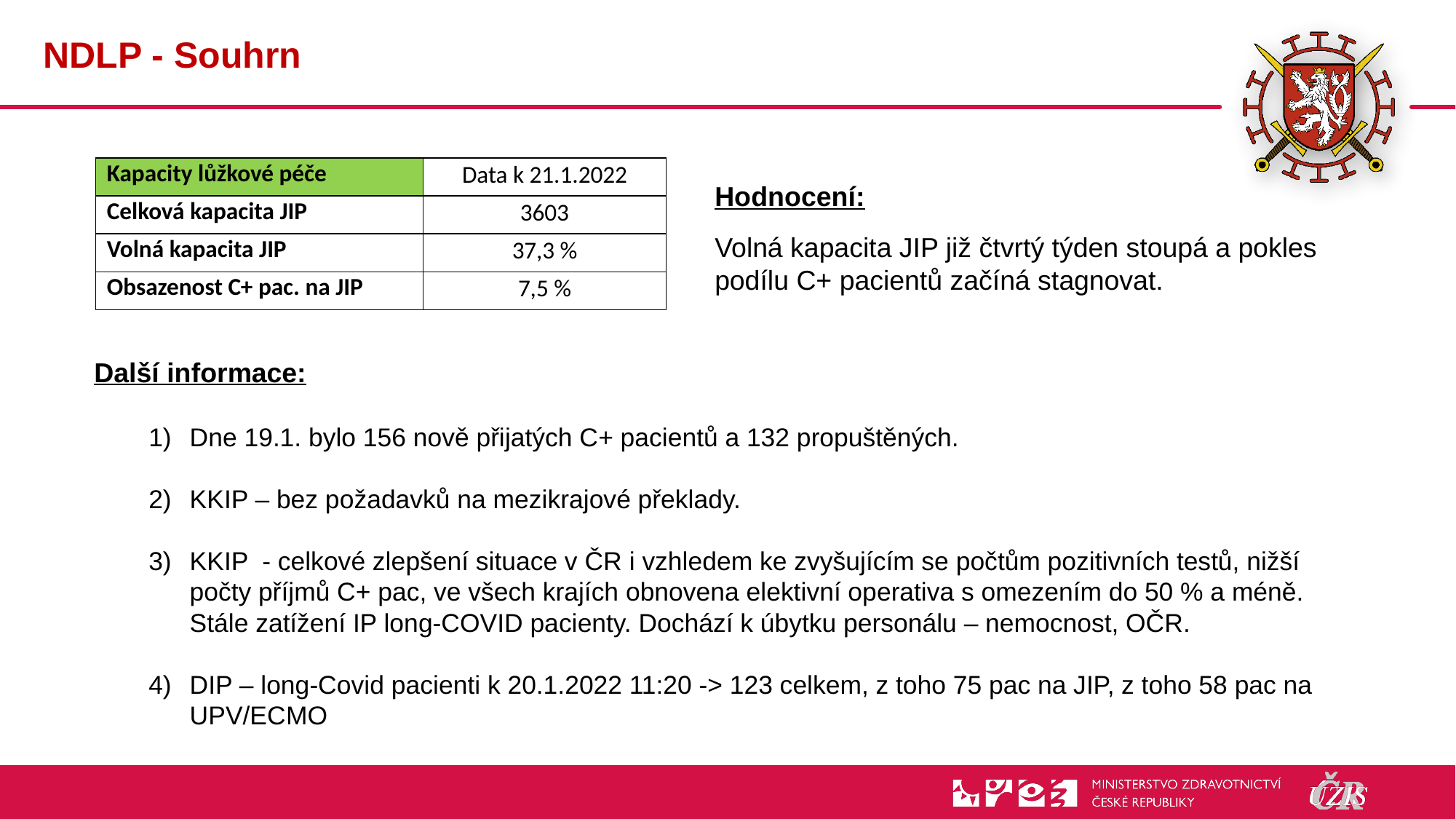

# NDLP - Souhrn
| Kapacity lůžkové péče | Data k 21.1.2022 |
| --- | --- |
| Celková kapacita JIP | 3603 |
| Volná kapacita JIP | 37,3 % |
| Obsazenost C+ pac. na JIP | 7,5 % |
Hodnocení:
Volná kapacita JIP již čtvrtý týden stoupá a pokles podílu C+ pacientů začíná stagnovat.
Další informace:

Dne 19.1. bylo 156 nově přijatých C+ pacientů a 132 propuštěných.

KKIP – bez požadavků na mezikrajové překlady.

KKIP  - celkové zlepšení situace v ČR i vzhledem ke zvyšujícím se počtům pozitivních testů, nižší počty příjmů C+ pac, ve všech krajích obnovena elektivní operativa s omezením do 50 % a méně. Stále zatížení IP long-COVID pacienty. Dochází k úbytku personálu – nemocnost, OČR.

DIP – long-Covid pacienti k 20.1.2022 11:20 -> 123 celkem, z toho 75 pac na JIP, z toho 58 pac na UPV/ECMO